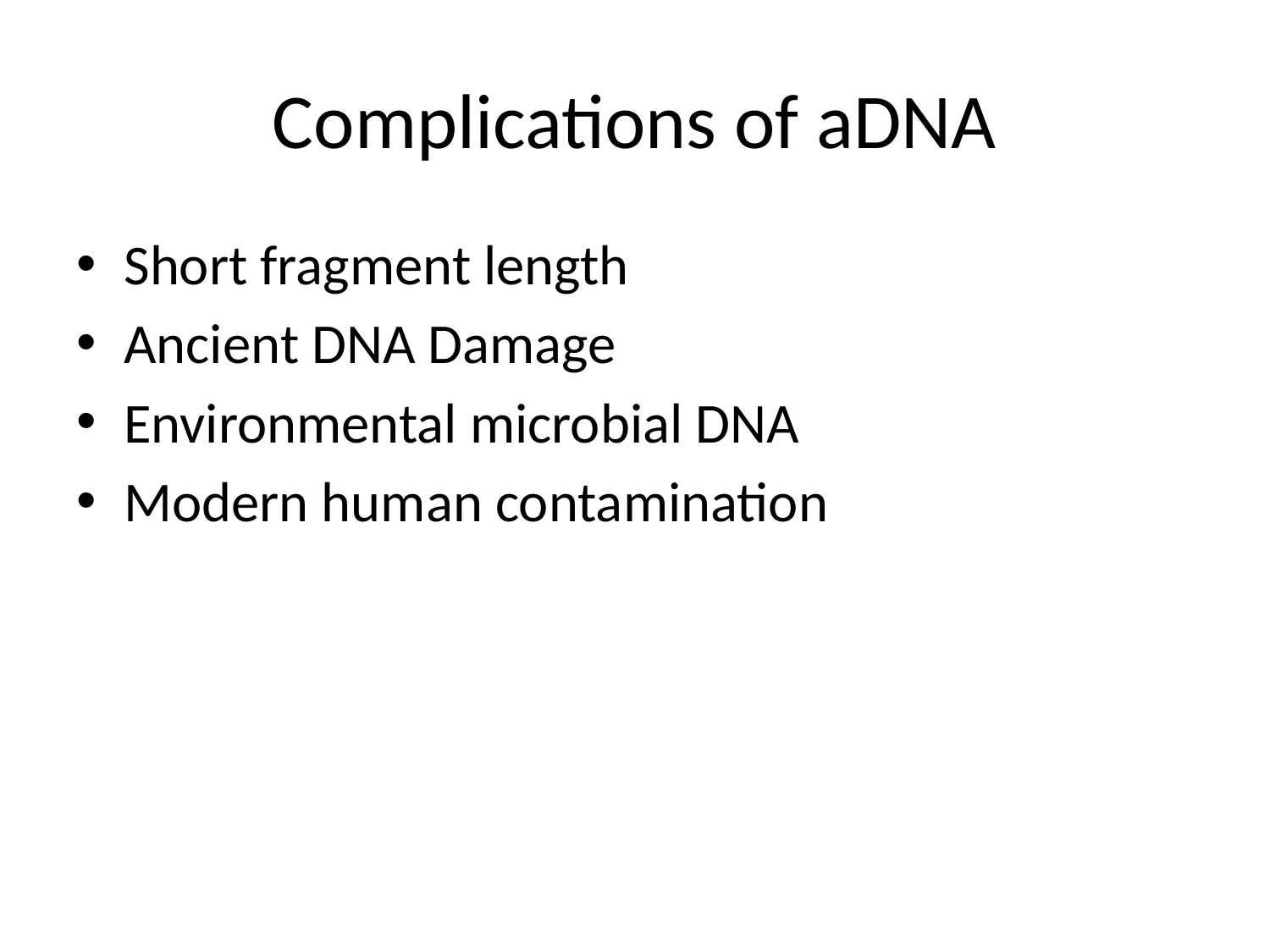

# Complications of aDNA
Short fragment length
Ancient DNA Damage
Environmental microbial DNA
Modern human contamination